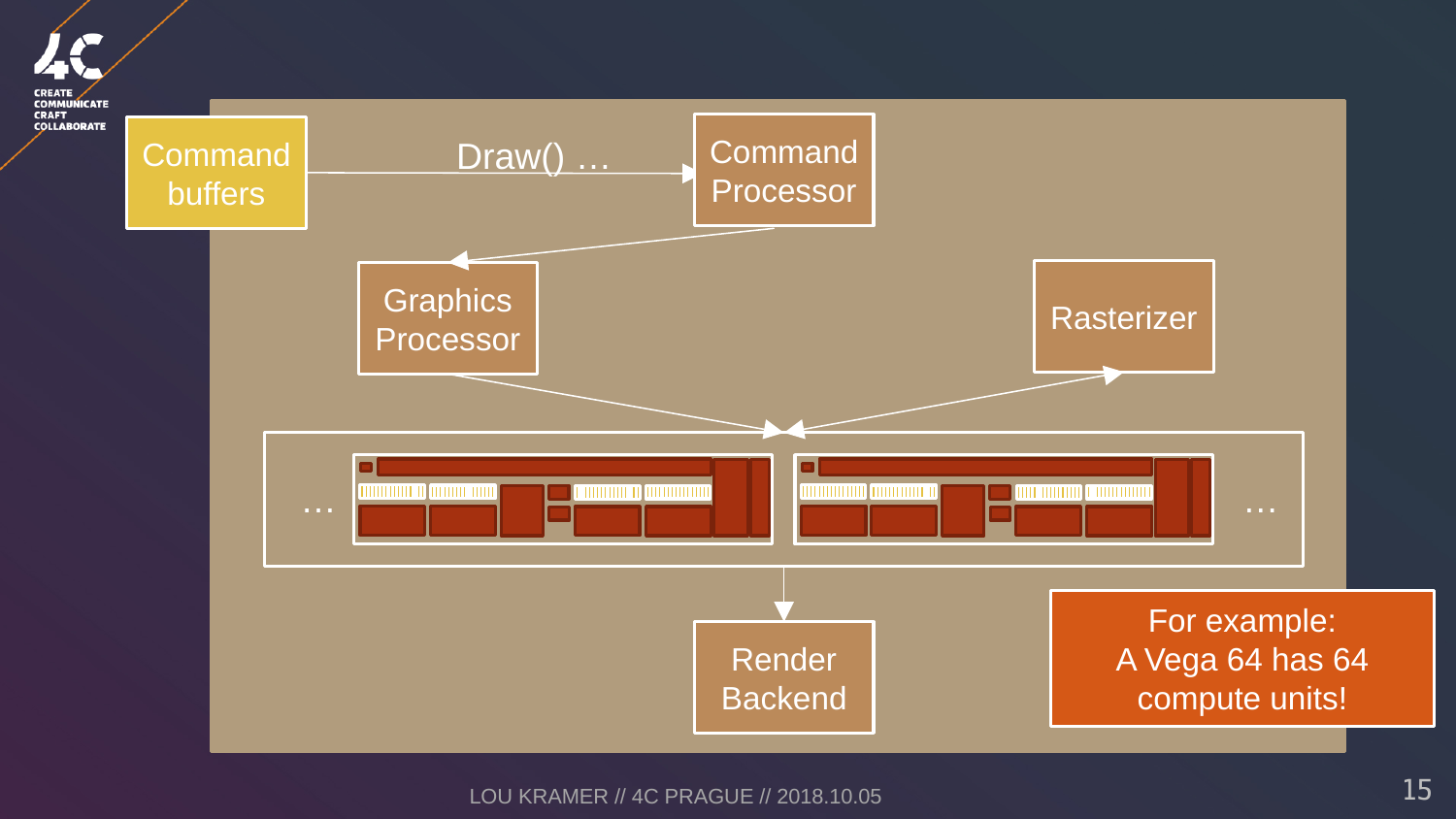

Command buffers
Draw() …
Rasterizer
Graphics Processor

…
…
Render Backend
Command Processor

For example:
A Vega 64 has 64 compute units!
Lou Kramer // 4C Prague // 2018.10.05